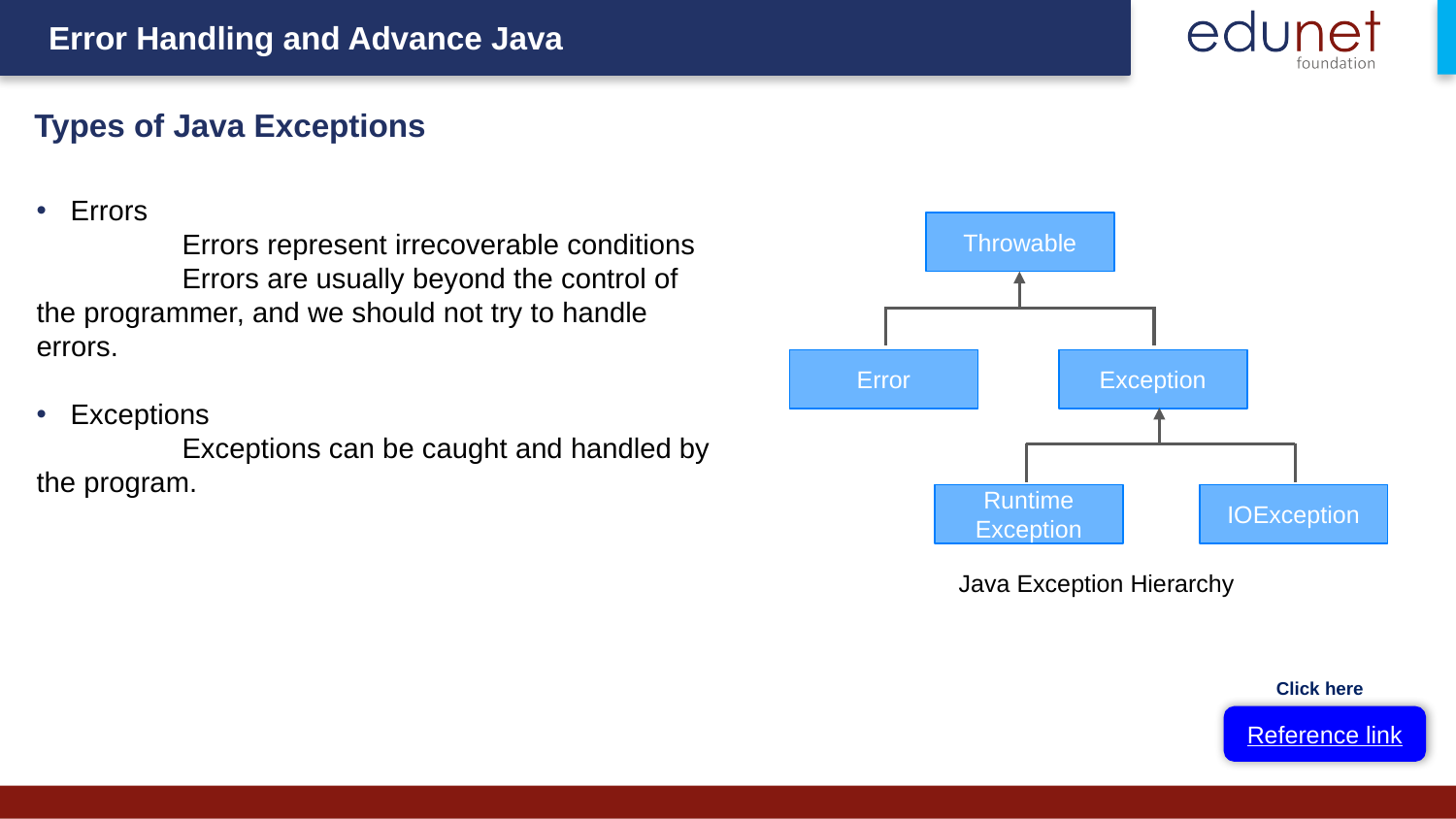

# Types of Java Exceptions
Errors
	Errors represent irrecoverable conditions
	Errors are usually beyond the control of the programmer, and we should not try to handle errors.

Exceptions
	Exceptions can be caught and handled by the program.
Throwable
Error
Exception
Runtime Exception
IOException
Java Exception Hierarchy
Click here
Reference link